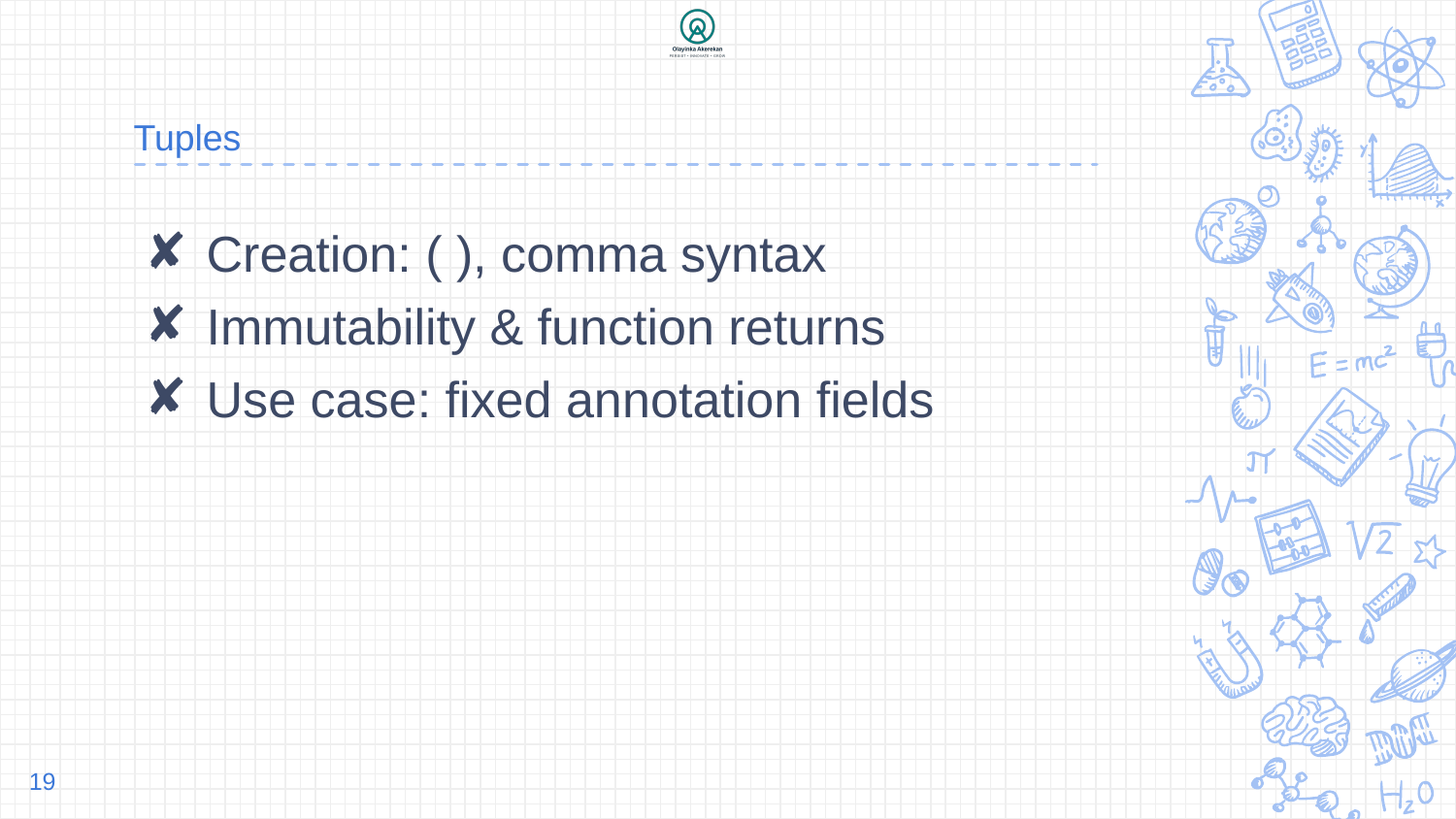

# Tuples
Creation: ( ), comma syntax
Immutability & function returns
Use case: fixed annotation fields
19